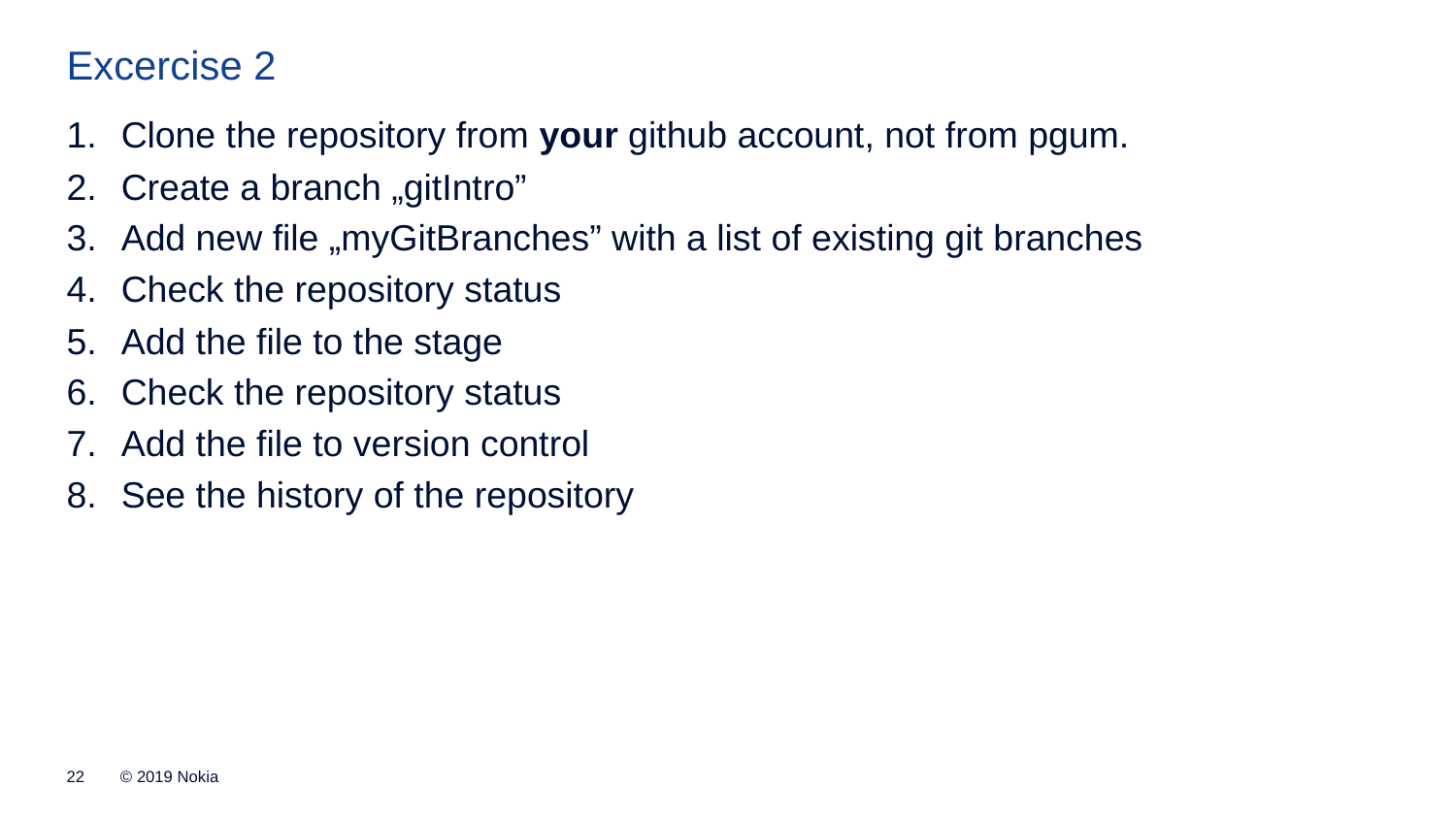

Excercise 2
Clone the repository from your github account, not from pgum.
Create a branch „gitIntro”
Add new file „myGitBranches” with a list of existing git branches
Check the repository status
Add the file to the stage
Check the repository status
Add the file to version control
See the history of the repository